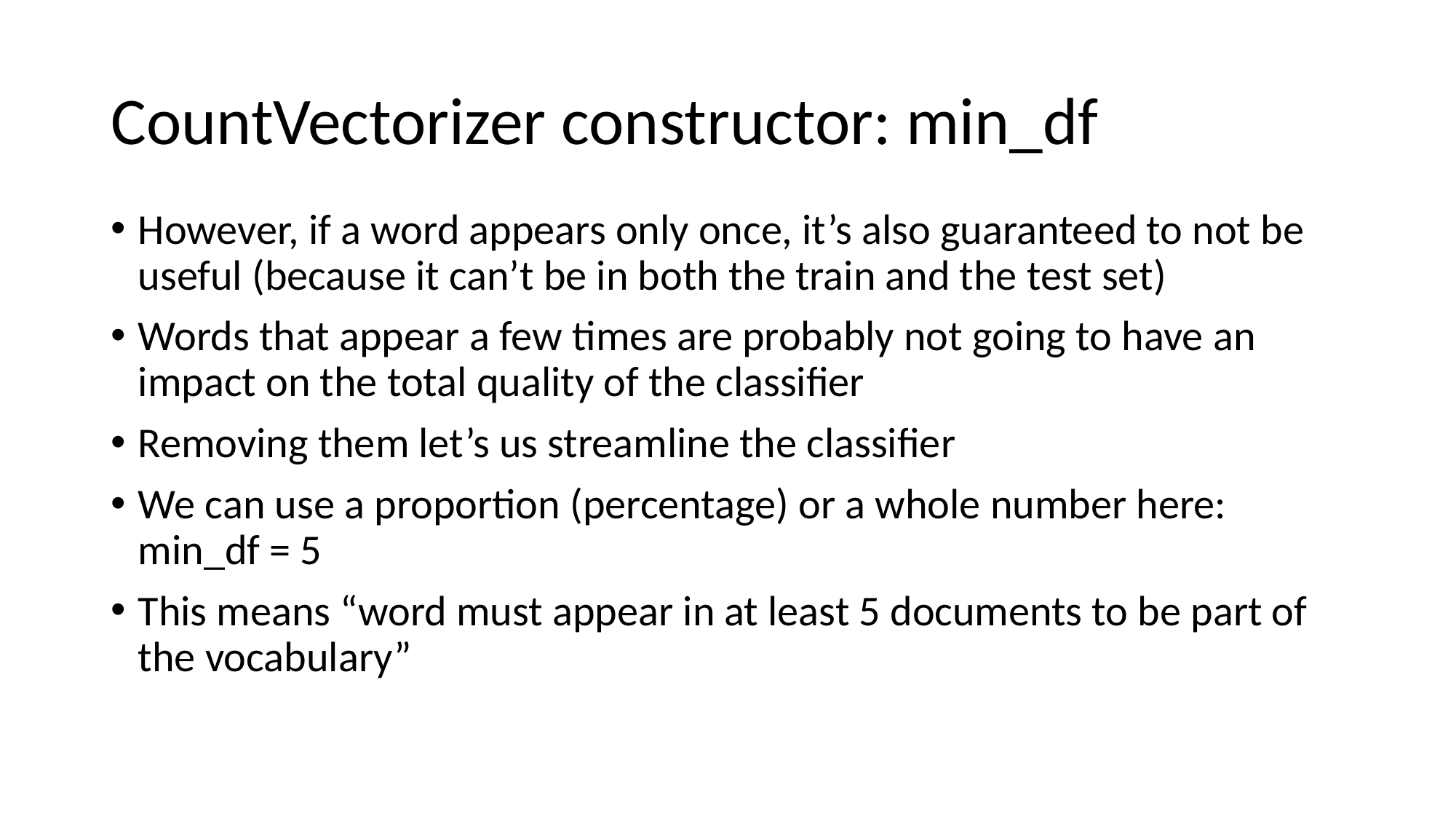

# CountVectorizer constructor: min_df
However, if a word appears only once, it’s also guaranteed to not be useful (because it can’t be in both the train and the test set)
Words that appear a few times are probably not going to have an impact on the total quality of the classifier
Removing them let’s us streamline the classifier
We can use a proportion (percentage) or a whole number here:
min_df = 5
This means “word must appear in at least 5 documents to be part of the vocabulary”